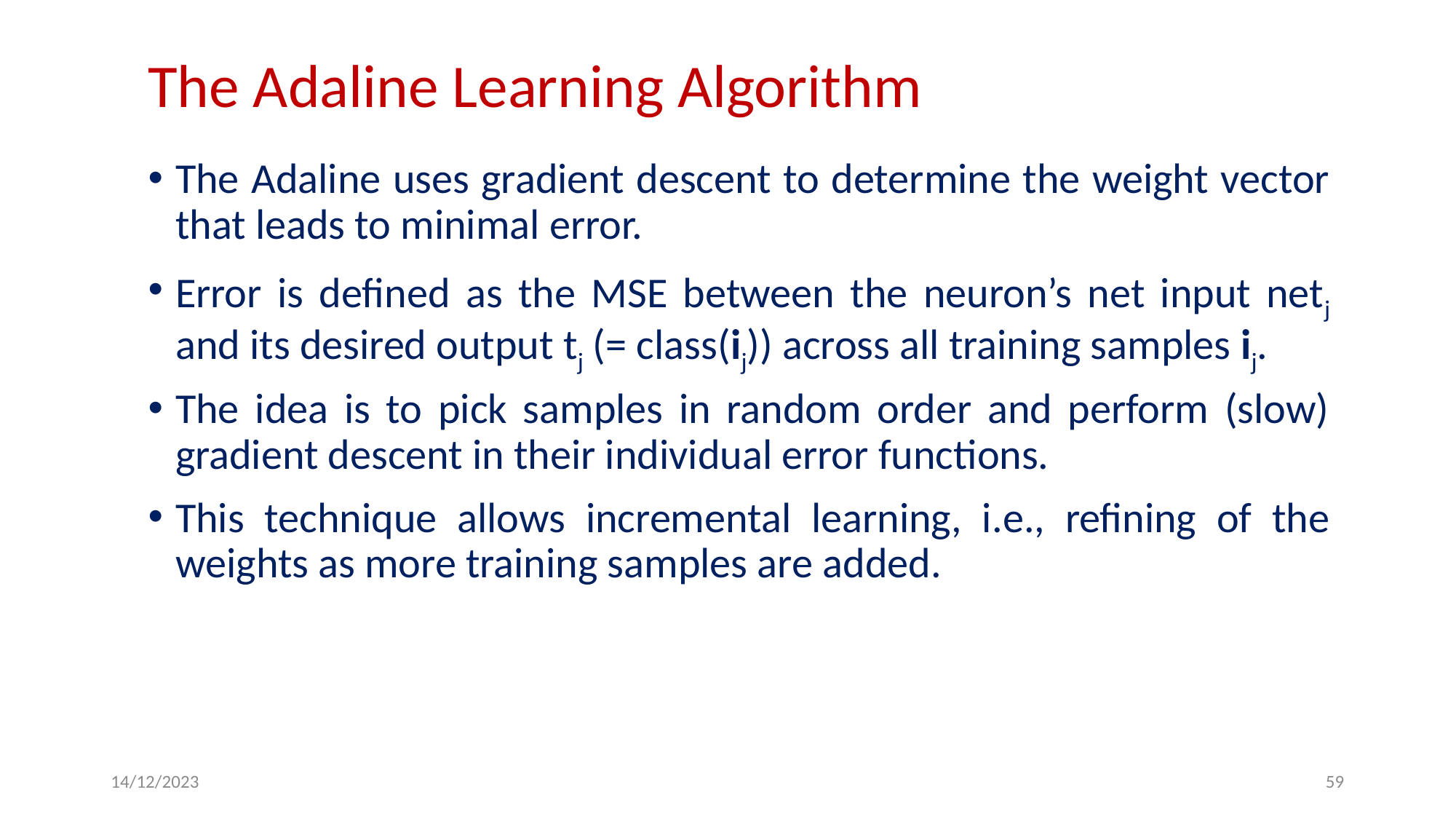

# The Adaline Learning Algorithm
The Adaline uses gradient descent to determine the weight vector that leads to minimal error.
Error is defined as the MSE between the neuron’s net input netj and its desired output tj (= class(ij)) across all training samples ij.
The idea is to pick samples in random order and perform (slow) gradient descent in their individual error functions.
This technique allows incremental learning, i.e., refining of the weights as more training samples are added.
14/12/2023
59